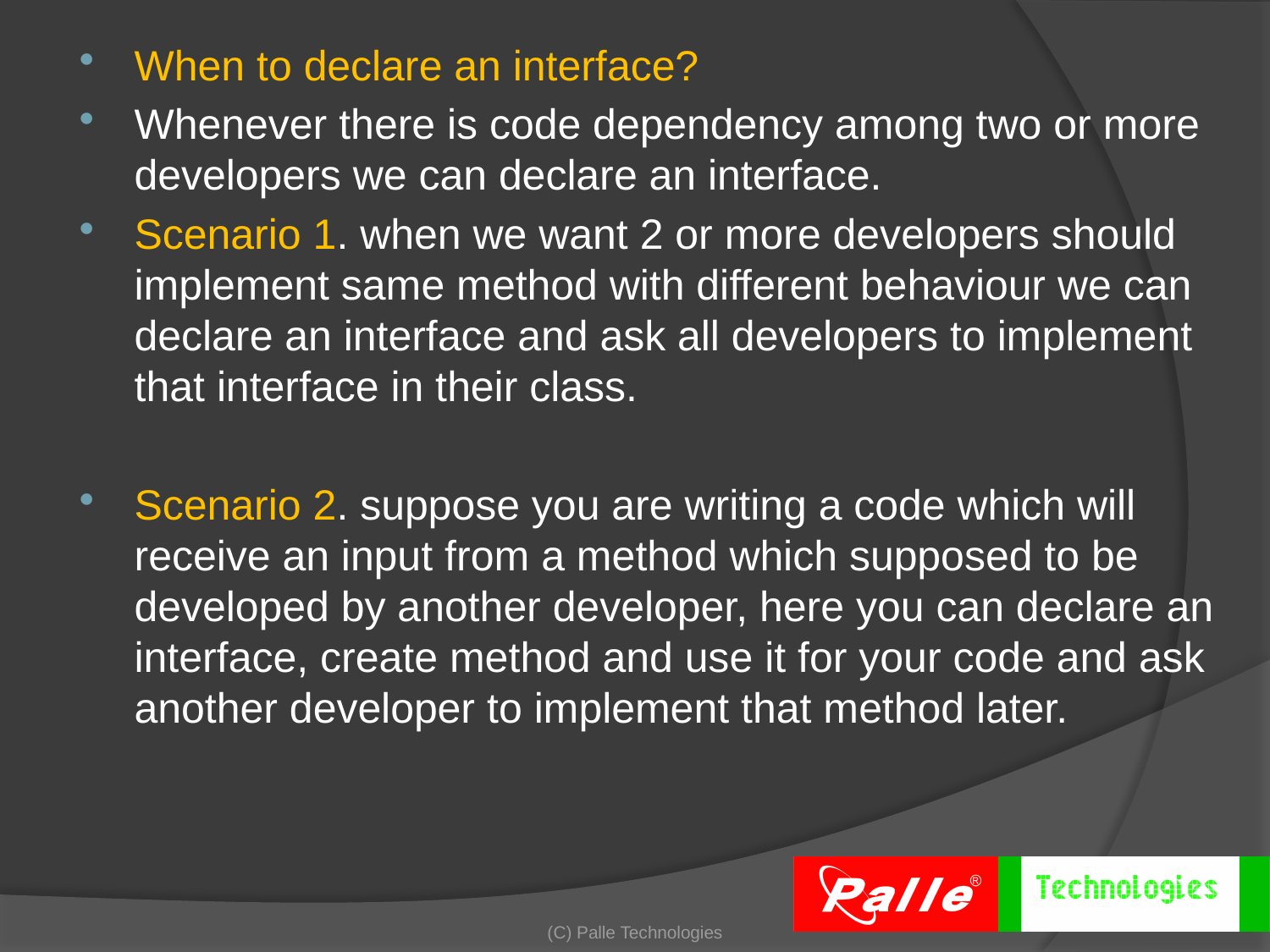

When to declare an interface?
Whenever there is code dependency among two or more developers we can declare an interface.
Scenario 1. when we want 2 or more developers should implement same method with different behaviour we can declare an interface and ask all developers to implement that interface in their class.

Scenario 2. suppose you are writing a code which will receive an input from a method which supposed to be developed by another developer, here you can declare an interface, create method and use it for your code and ask another developer to implement that method later.

(C) Palle Technologies